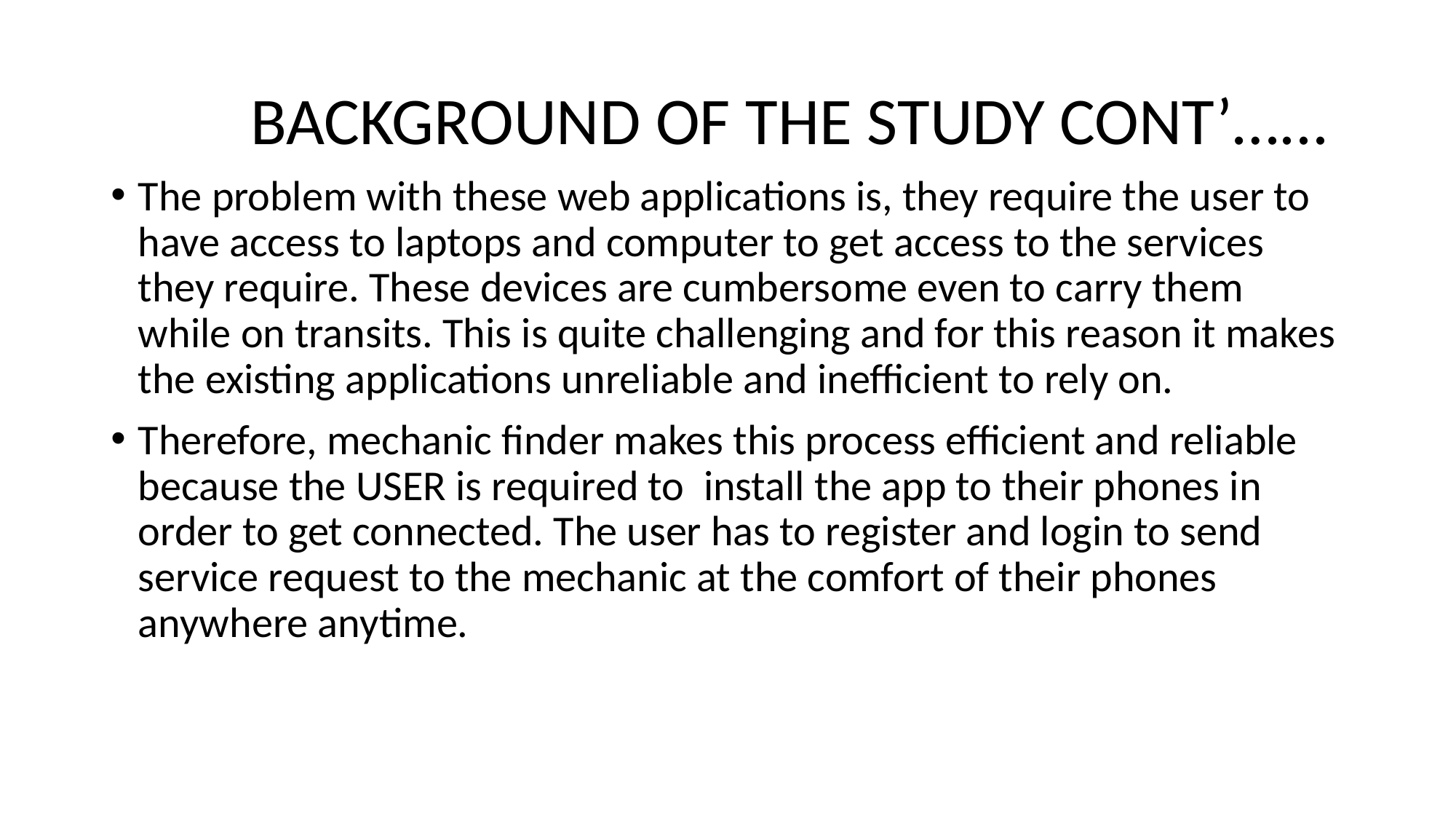

# BACKGROUND OF THE STUDY CONT’…...
The problem with these web applications is, they require the user to have access to laptops and computer to get access to the services they require. These devices are cumbersome even to carry them while on transits. This is quite challenging and for this reason it makes the existing applications unreliable and inefficient to rely on.
Therefore, mechanic finder makes this process efficient and reliable because the USER is required to  install the app to their phones in order to get connected. The user has to register and login to send service request to the mechanic at the comfort of their phones anywhere anytime.